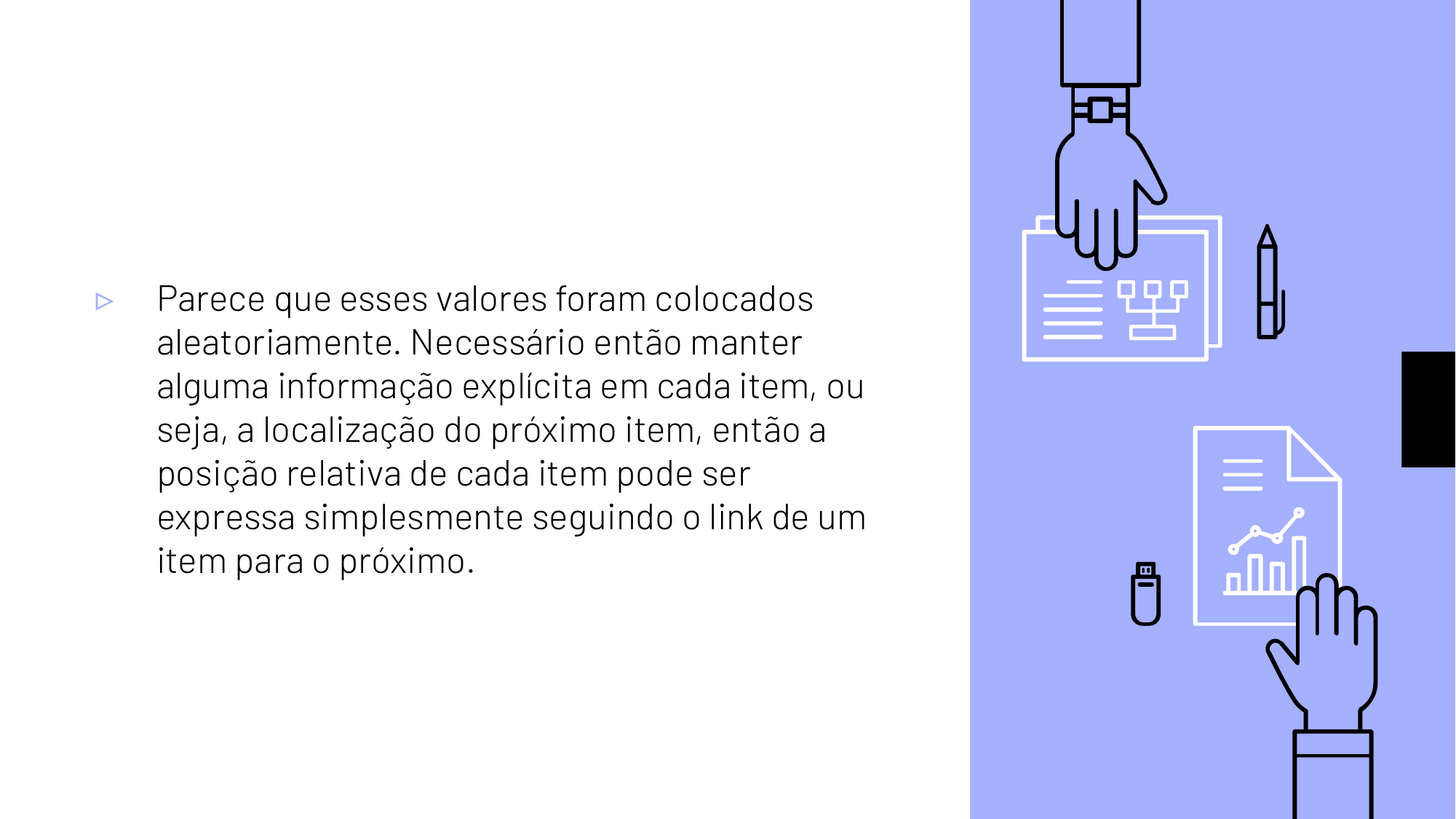

#
Parece que esses valores foram colocados aleatoriamente. Necessário então manter alguma informação explícita em cada item, ou seja, a localização do próximo item, então a posição relativa de cada item pode ser expressa simplesmente seguindo o link de um item para o próximo.